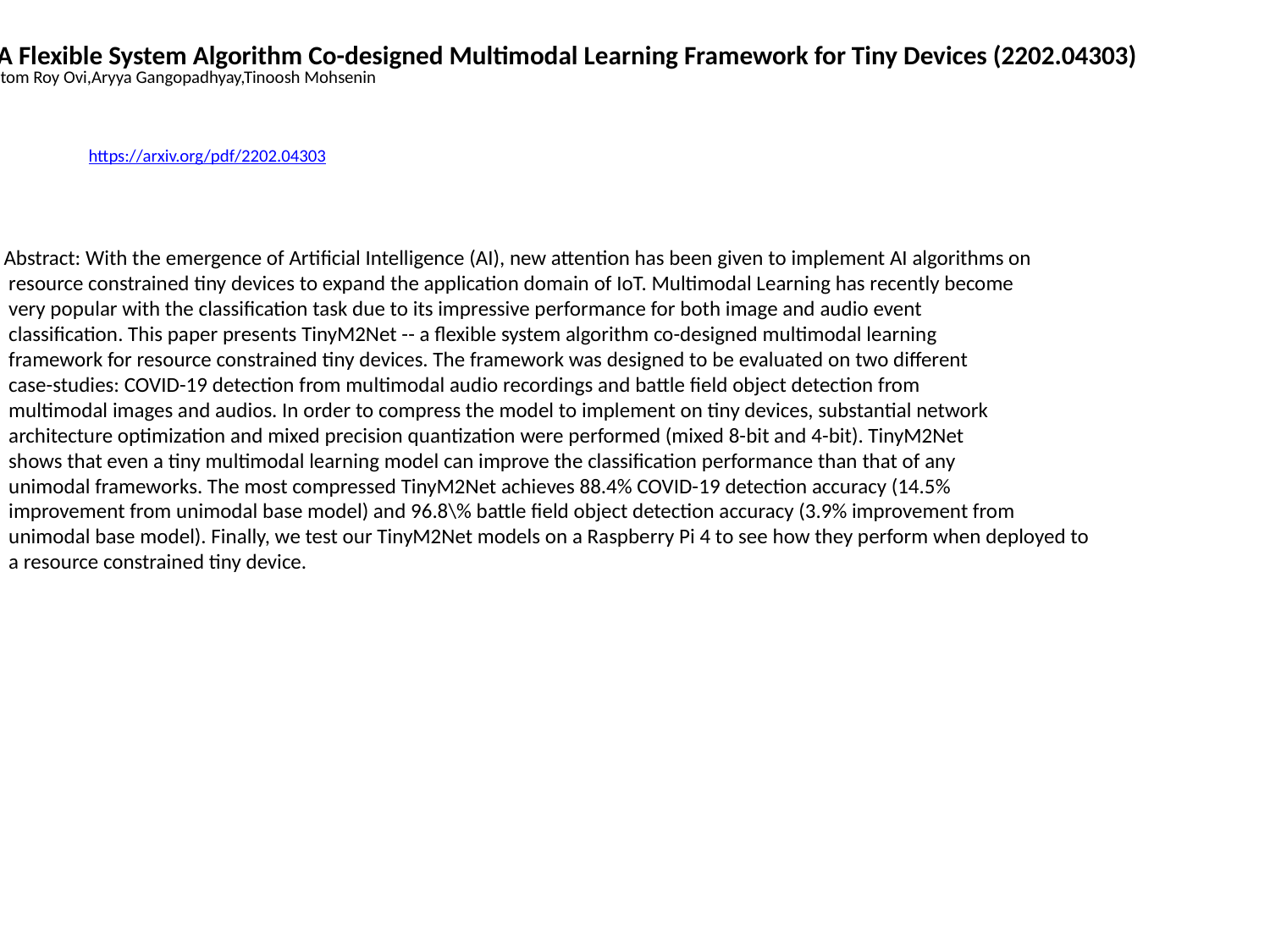

TinyM2Net: A Flexible System Algorithm Co-designed Multimodal Learning Framework for Tiny Devices (2202.04303)
Hasib-Al Rashid,Pretom Roy Ovi,Aryya Gangopadhyay,Tinoosh Mohsenin

https://arxiv.org/pdf/2202.04303

Abstract: With the emergence of Artificial Intelligence (AI), new attention has been given to implement AI algorithms on
 resource constrained tiny devices to expand the application domain of IoT. Multimodal Learning has recently become
 very popular with the classification task due to its impressive performance for both image and audio event
 classification. This paper presents TinyM2Net -- a flexible system algorithm co-designed multimodal learning
 framework for resource constrained tiny devices. The framework was designed to be evaluated on two different
 case-studies: COVID-19 detection from multimodal audio recordings and battle field object detection from
 multimodal images and audios. In order to compress the model to implement on tiny devices, substantial network
 architecture optimization and mixed precision quantization were performed (mixed 8-bit and 4-bit). TinyM2Net
 shows that even a tiny multimodal learning model can improve the classification performance than that of any
 unimodal frameworks. The most compressed TinyM2Net achieves 88.4% COVID-19 detection accuracy (14.5%
 improvement from unimodal base model) and 96.8\% battle field object detection accuracy (3.9% improvement from
 unimodal base model). Finally, we test our TinyM2Net models on a Raspberry Pi 4 to see how they perform when deployed to
 a resource constrained tiny device.